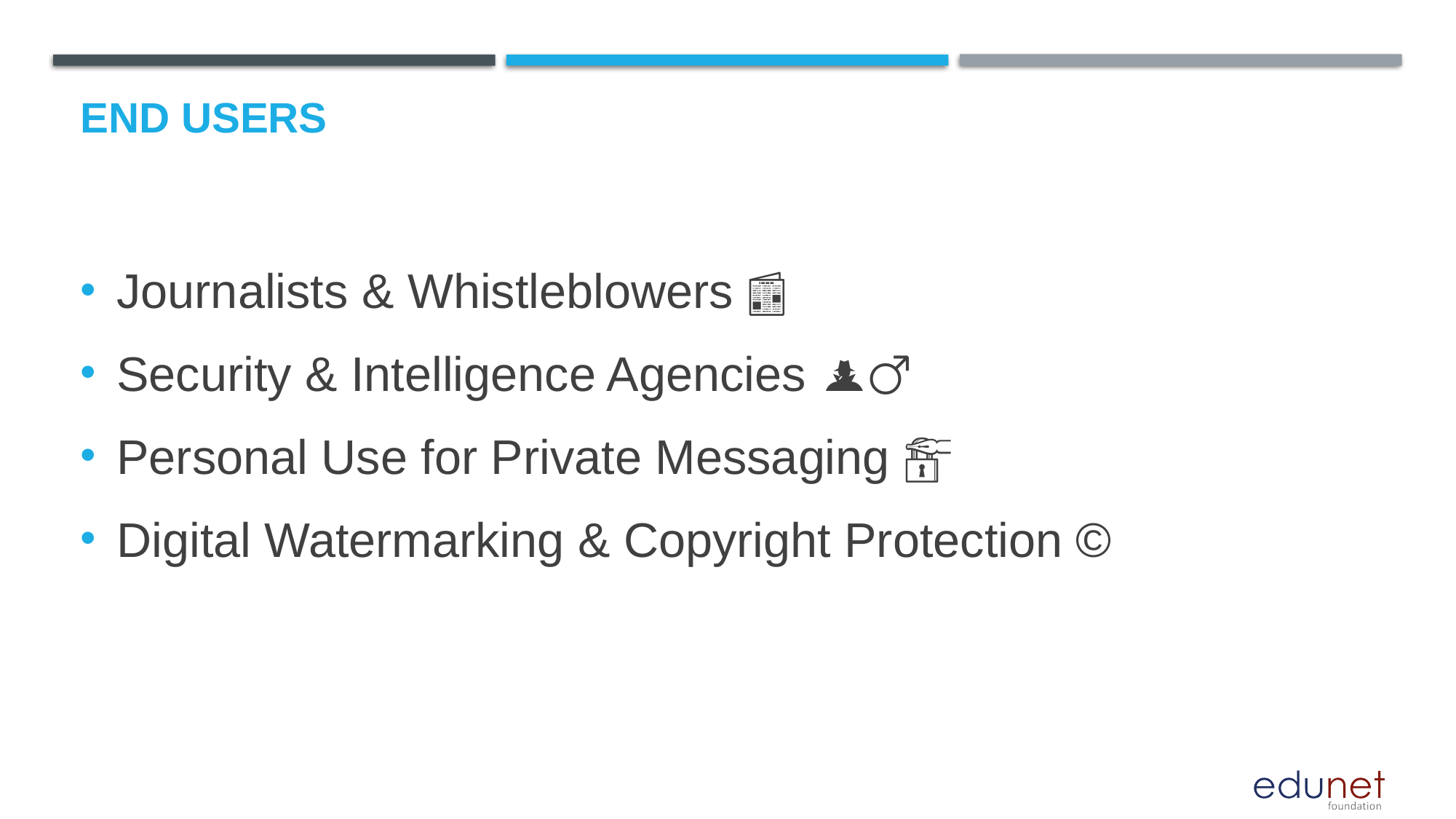

# End users
Journalists & Whistleblowers 📰
Security & Intelligence Agencies 🕵️‍♂️
Personal Use for Private Messaging 🔏
Digital Watermarking & Copyright Protection ©️